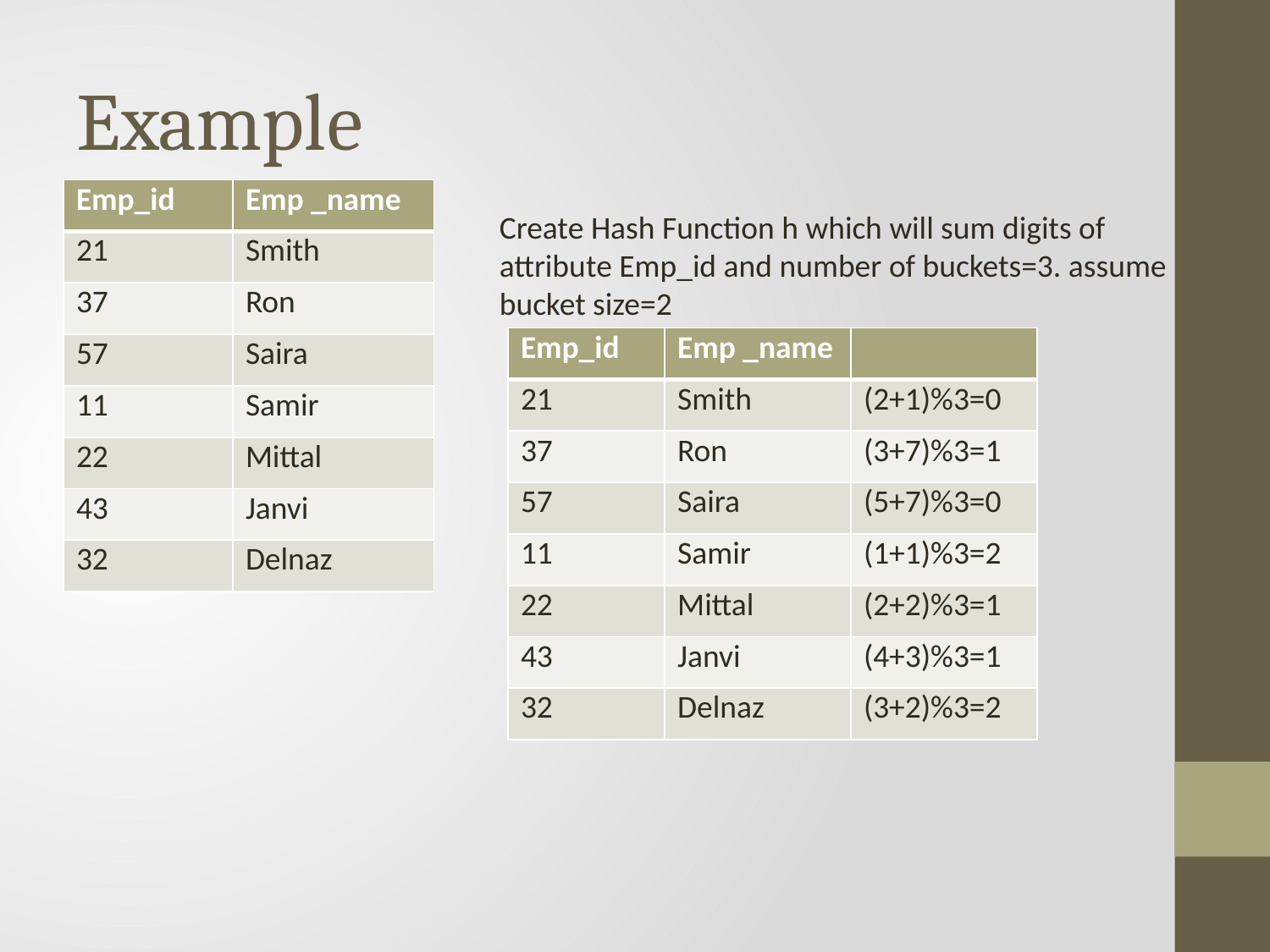

# Example
| Emp\_id | Emp \_name |
| --- | --- |
| 21 | Smith |
| 37 | Ron |
| 57 | Saira |
| 11 | Samir |
| 22 | Mittal |
| 43 | Janvi |
| 32 | Delnaz |
Create Hash Function h which will sum digits of
attribute Emp_id and number of buckets=3. assume bucket size=2
| Emp\_id | Emp \_name |  |
| --- | --- | --- |
| 21 | Smith | (2+1)%3=0 |
| 37 | Ron | (3+7)%3=1 |
| 57 | Saira | (5+7)%3=0 |
| 11 | Samir | (1+1)%3=2 |
| 22 | Mittal | (2+2)%3=1 |
| 43 | Janvi | (4+3)%3=1 |
| 32 | Delnaz | (3+2)%3=2 |